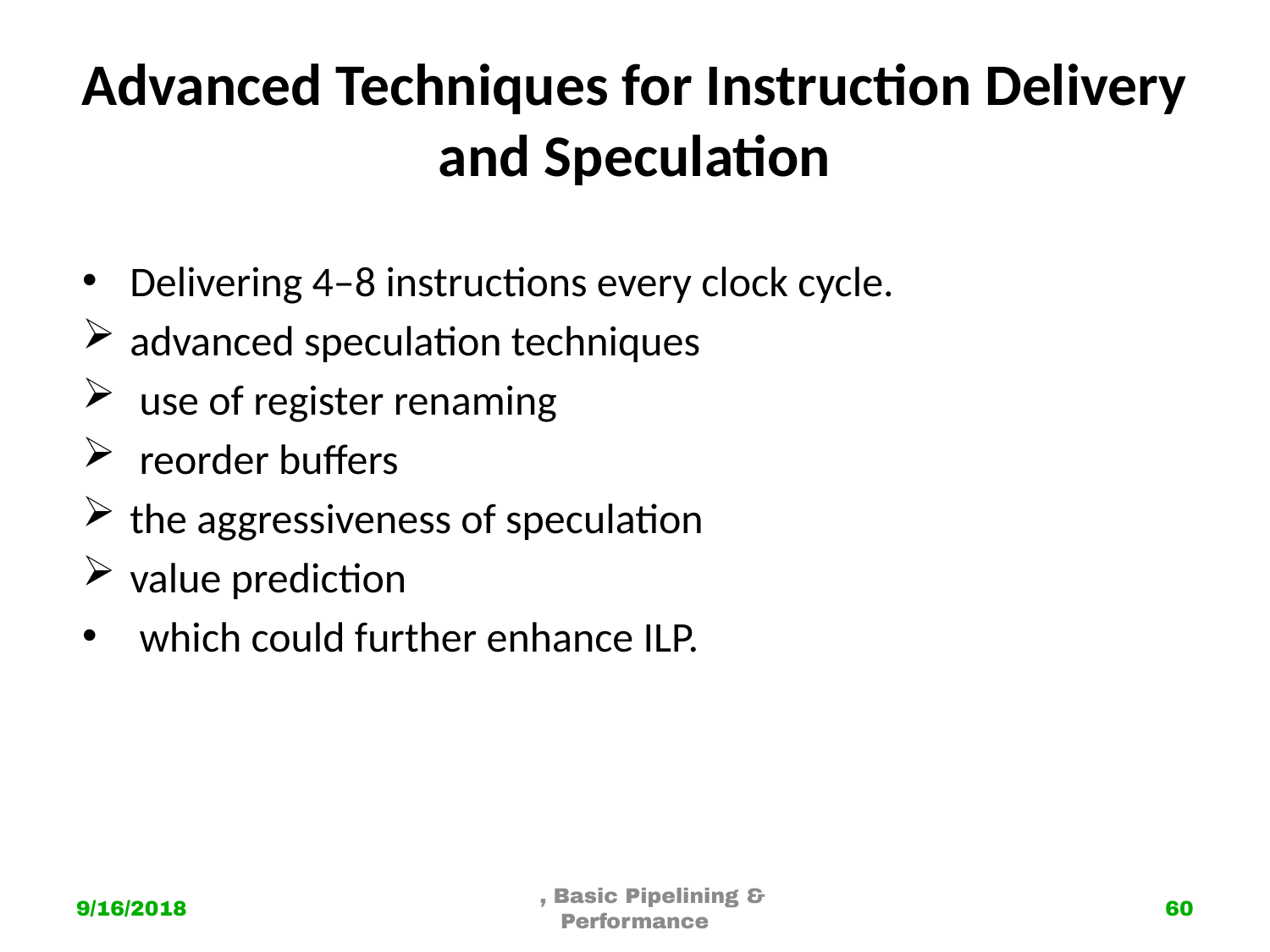

# Advanced Techniques for Instruction Delivery and Speculation
Delivering 4–8 instructions every clock cycle.
advanced speculation techniques
 use of register renaming
 reorder buffers
the aggressiveness of speculation
value prediction
 which could further enhance ILP.
9/16/2018
     , Basic Pipelining & Performance
60